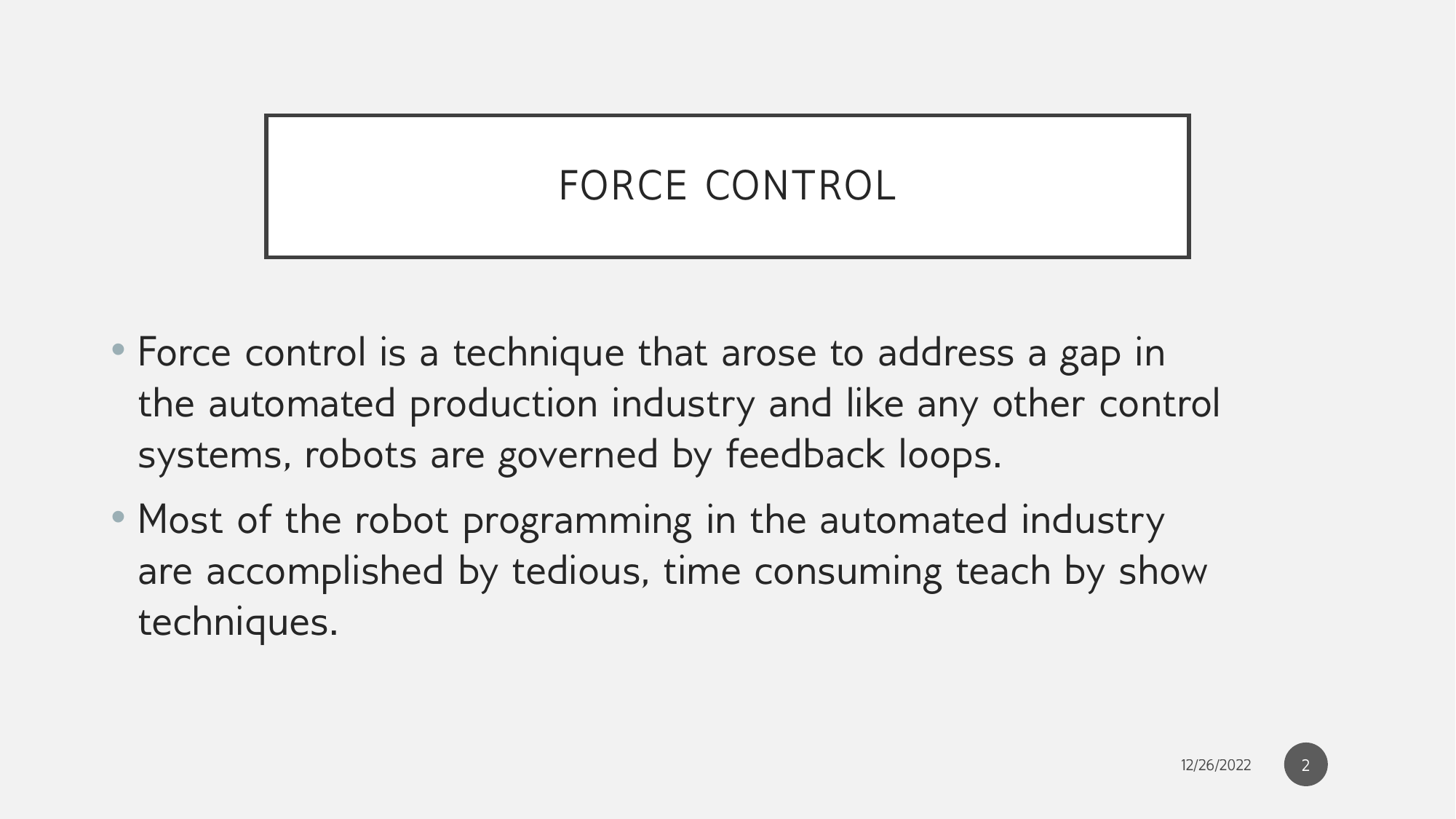

# Force Control

Force control is a technique that arose to address a gap in the automated production industry and like any other control systems, robots are governed by feedback loops.
Most of the robot programming in the automated industry are accomplished by tedious, time consuming teach by show techniques.
2

12/26/2022